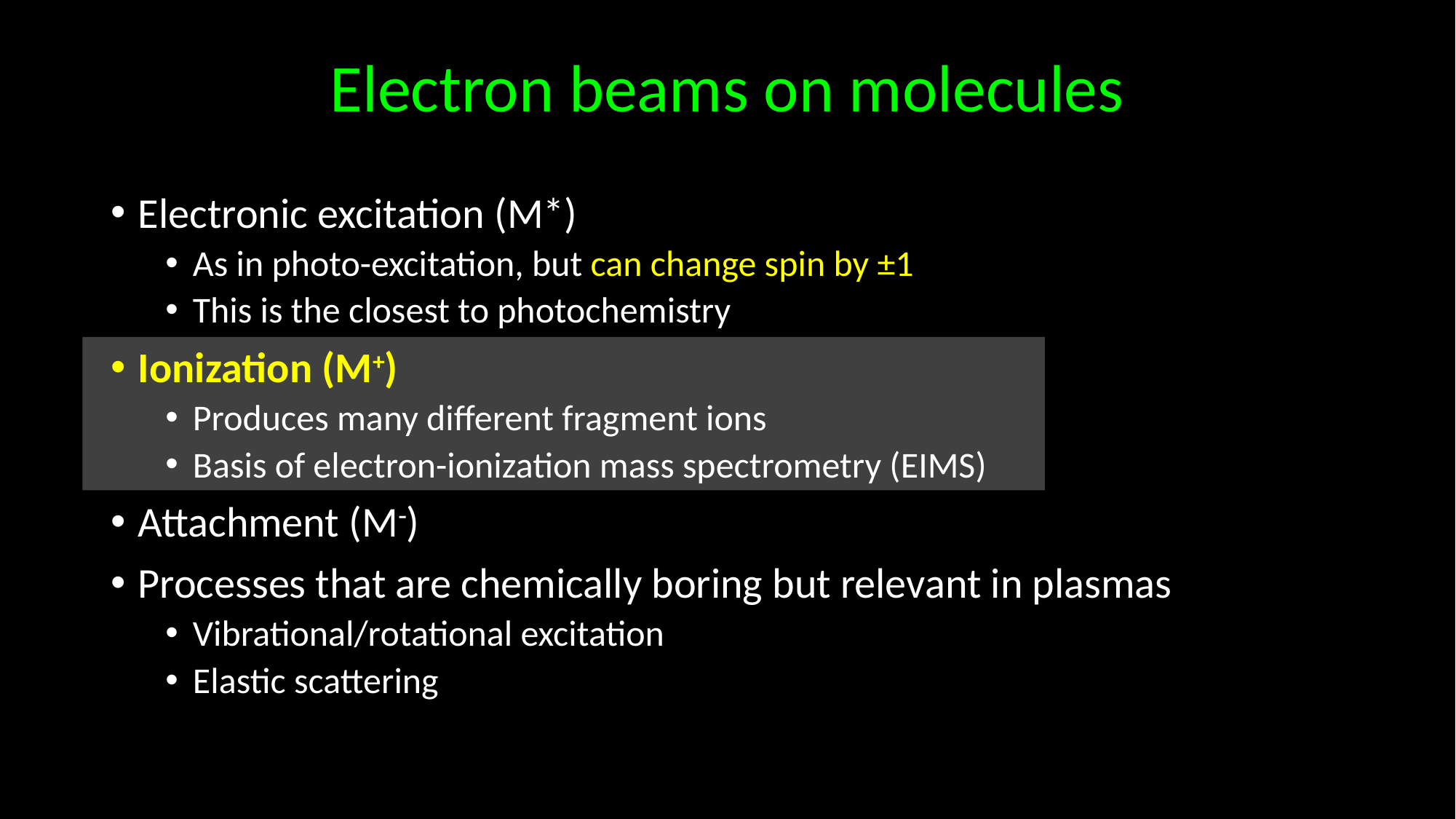

# Electron beams on molecules
Electronic excitation (M*)
As in photo-excitation, but can change spin by ±1
This is the closest to photochemistry
Ionization (M+)
Produces many different fragment ions
Basis of electron-ionization mass spectrometry (EIMS)
Attachment (M−)
Processes that are chemically boring but relevant in plasmas
Vibrational/rotational excitation
Elastic scattering